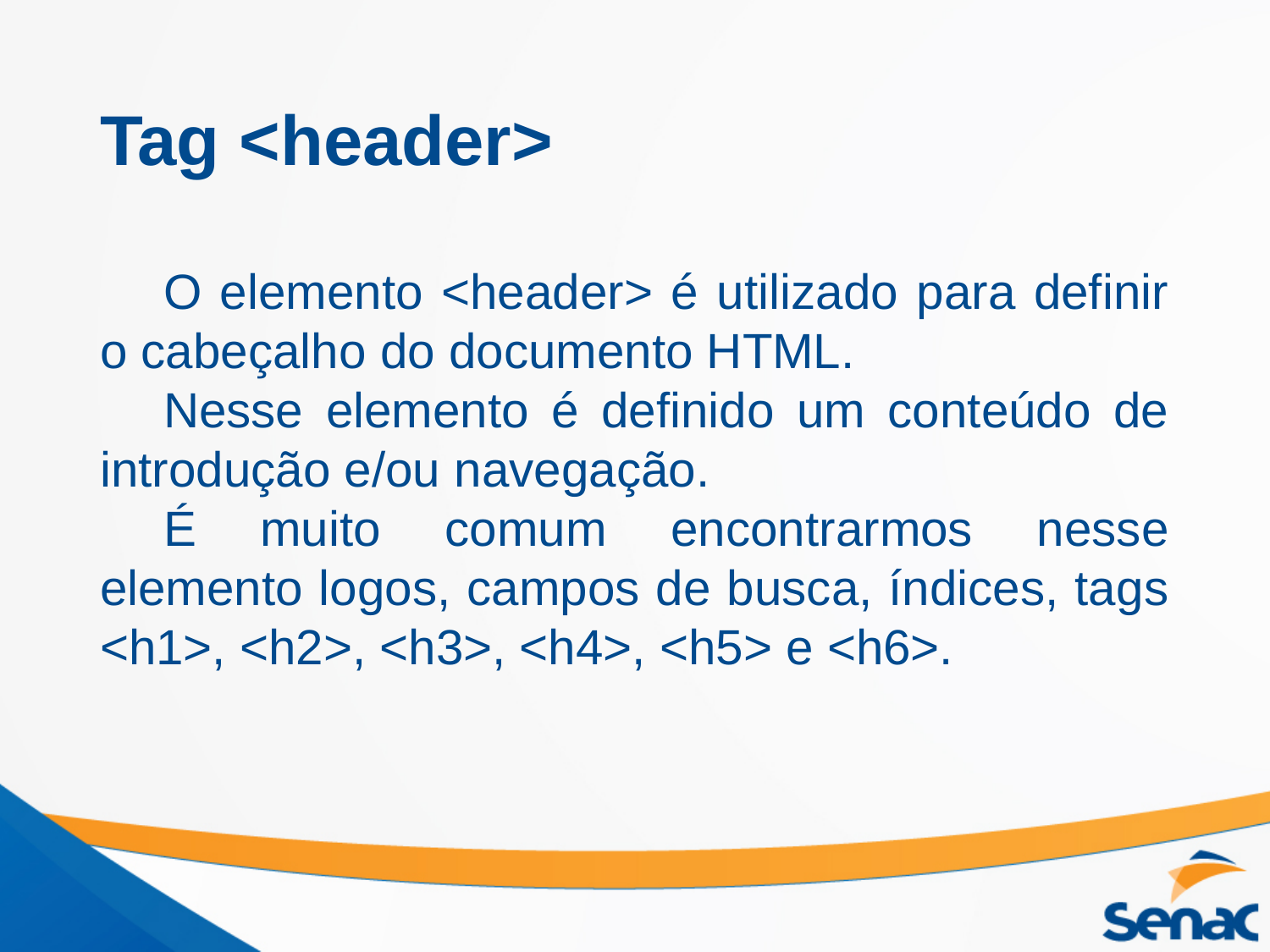

# Tag <header>
O elemento <header> é utilizado para definir o cabeçalho do documento HTML.
Nesse elemento é definido um conteúdo de introdução e/ou navegação.
É muito comum encontrarmos nesse elemento logos, campos de busca, índices, tags <h1>, <h2>, <h3>, <h4>, <h5> e <h6>.